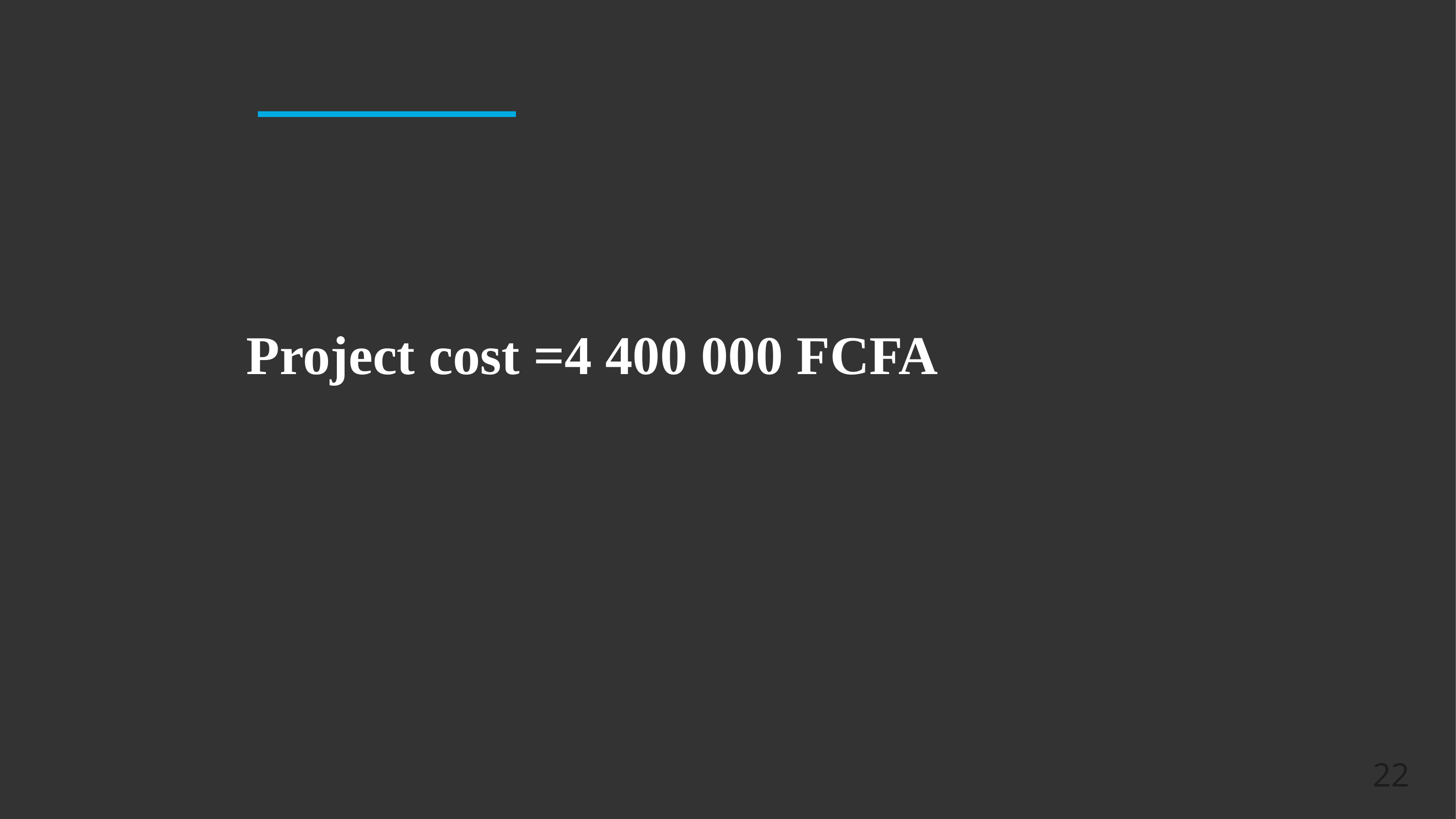

Project cost =4 400 000 FCFA
22